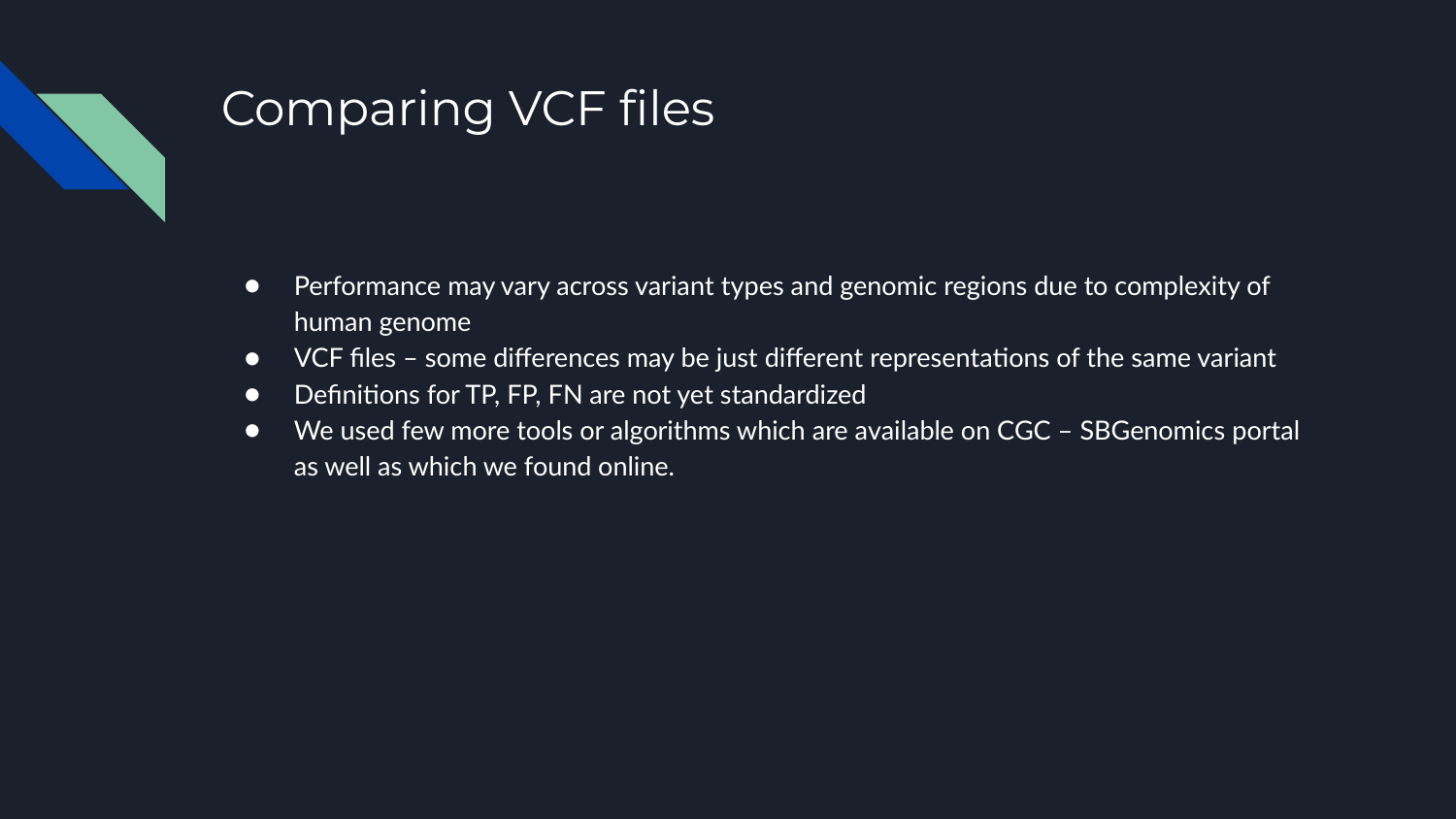

# Comparing VCF files
Performance may vary across variant types and genomic regions due to complexity of human genome
VCF files – some differences may be just different representations of the same variant
Definitions for TP, FP, FN are not yet standardized
We used few more tools or algorithms which are available on CGC – SBGenomics portal as well as which we found online.